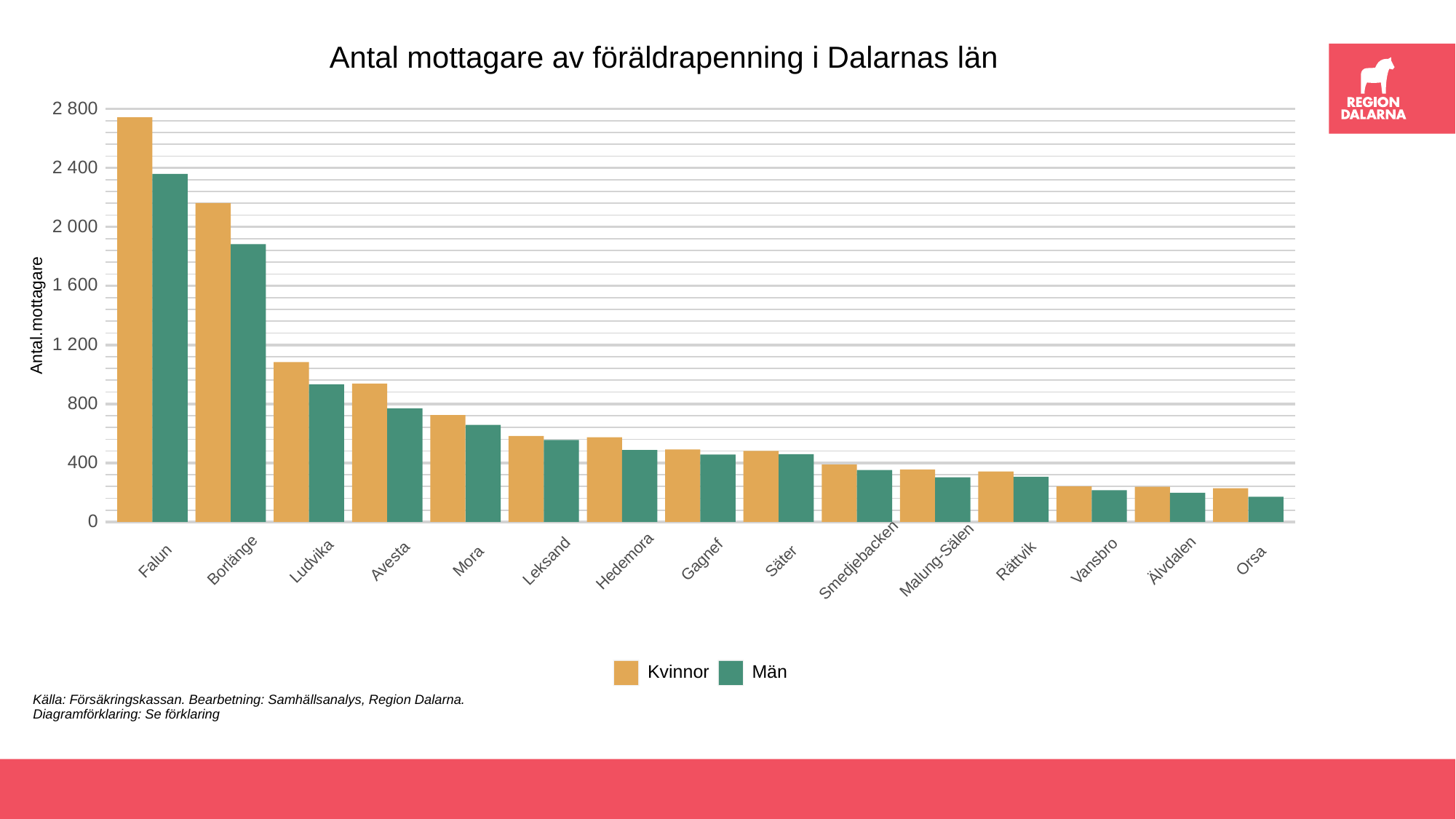

Antal mottagare av föräldrapenning i Dalarnas län

2 800

2 400

2 000

1 600

Antal.mottagare

1 200

  800

  400

    0

Gagnef
Smedjebacken
Malung-Sälen
Borlänge
Älvdalen
Orsa
Säter
Rättvik
Falun
Ludvika
Avesta
Mora
Leksand
Hedemora
Vansbro

Män
Kvinnor
Källa: Försäkringskassan. Bearbetning: Samhällsanalys, Region Dalarna.
Diagramförklaring: Se förklaring